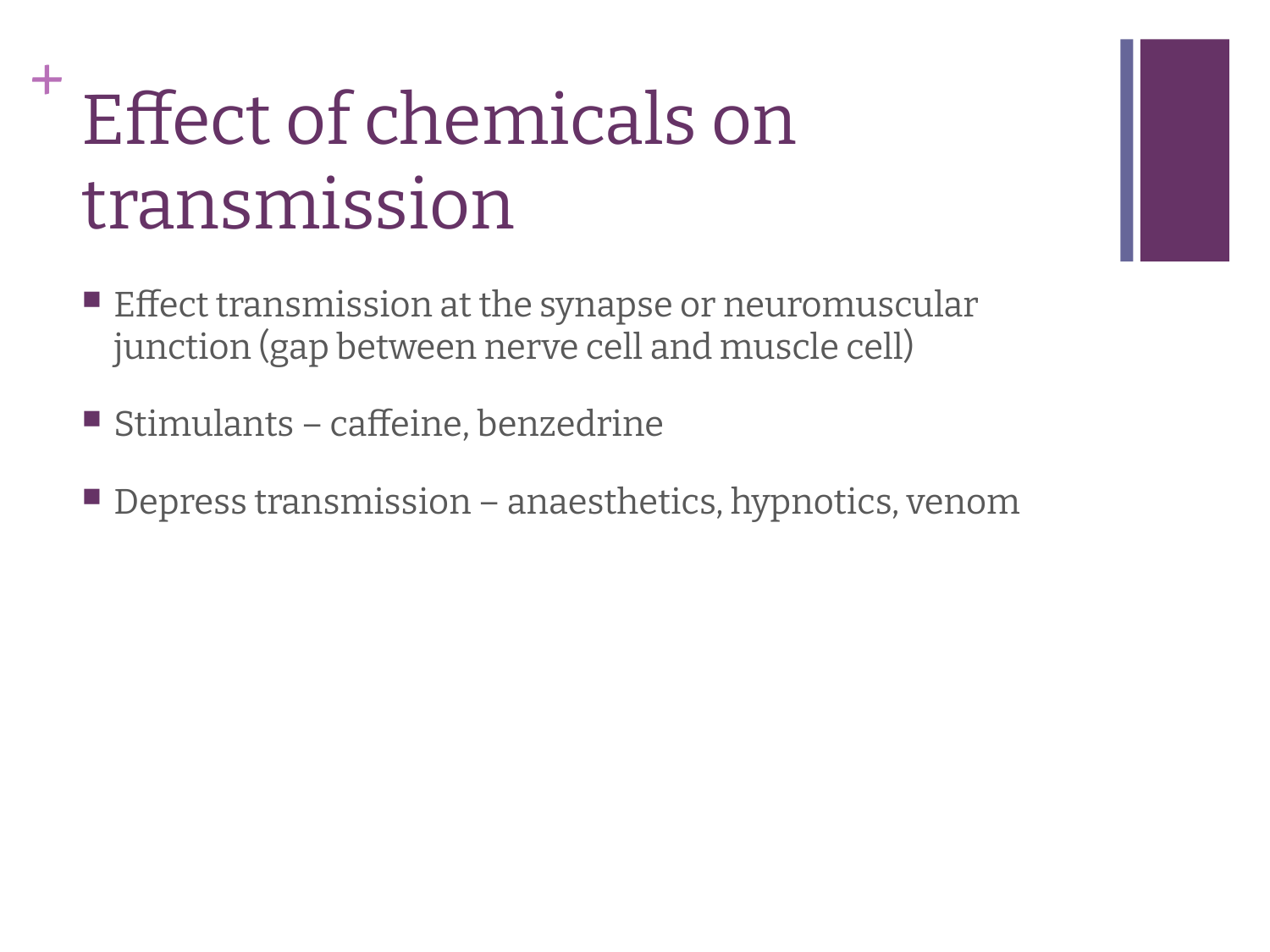

# Effect of chemicals on transmission
Effect transmission at the synapse or neuromuscular junction (gap between nerve cell and muscle cell)
Stimulants – caffeine, benzedrine
Depress transmission – anaesthetics, hypnotics, venom